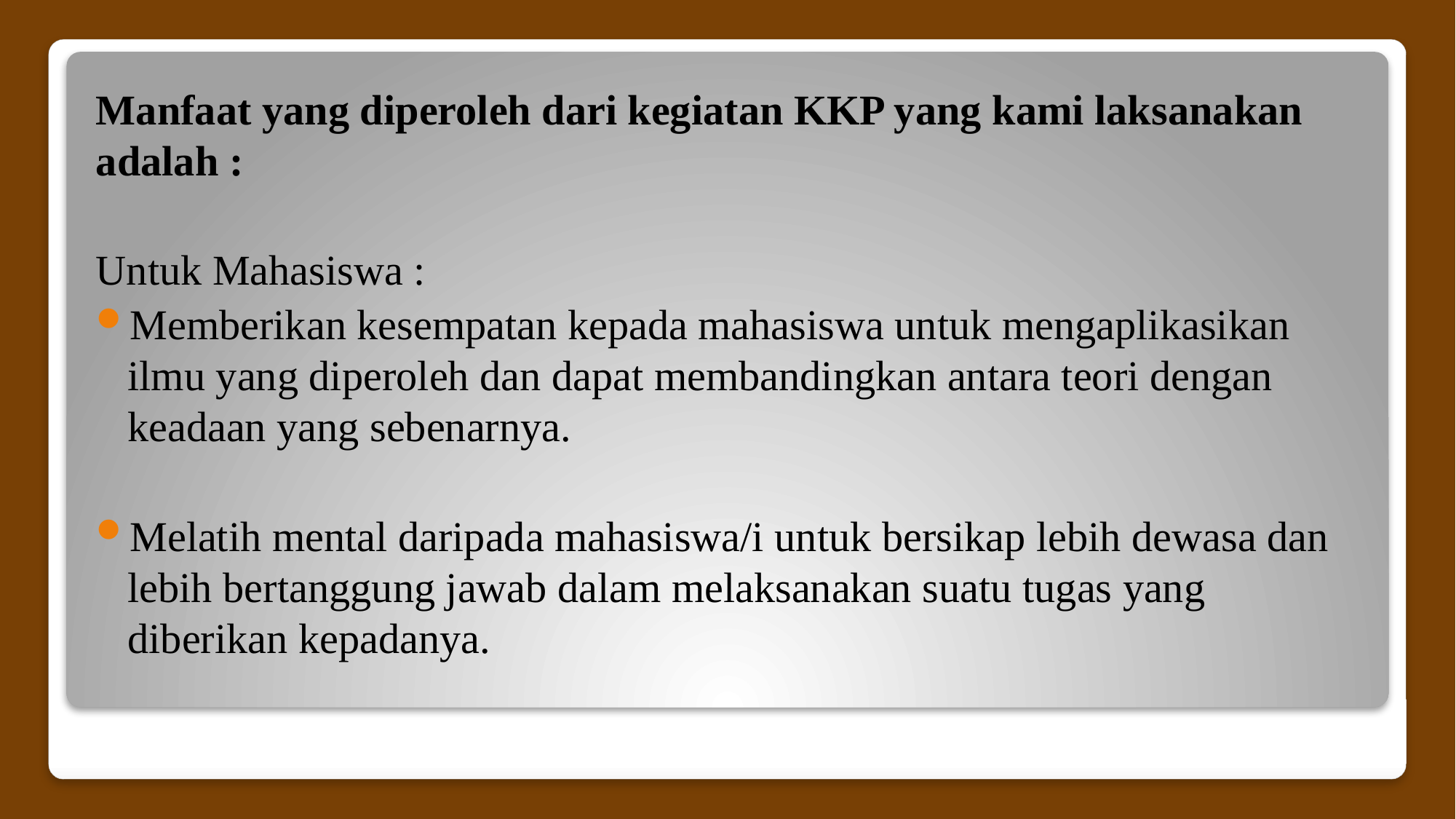

Manfaat yang diperoleh dari kegiatan KKP yang kami laksanakan adalah :

Untuk Mahasiswa :
Memberikan kesempatan kepada mahasiswa untuk mengaplikasikan ilmu yang diperoleh dan dapat membandingkan antara teori dengan keadaan yang sebenarnya.

Melatih mental daripada mahasiswa/i untuk bersikap lebih dewasa dan lebih bertanggung jawab dalam melaksanakan suatu tugas yang diberikan kepadanya.